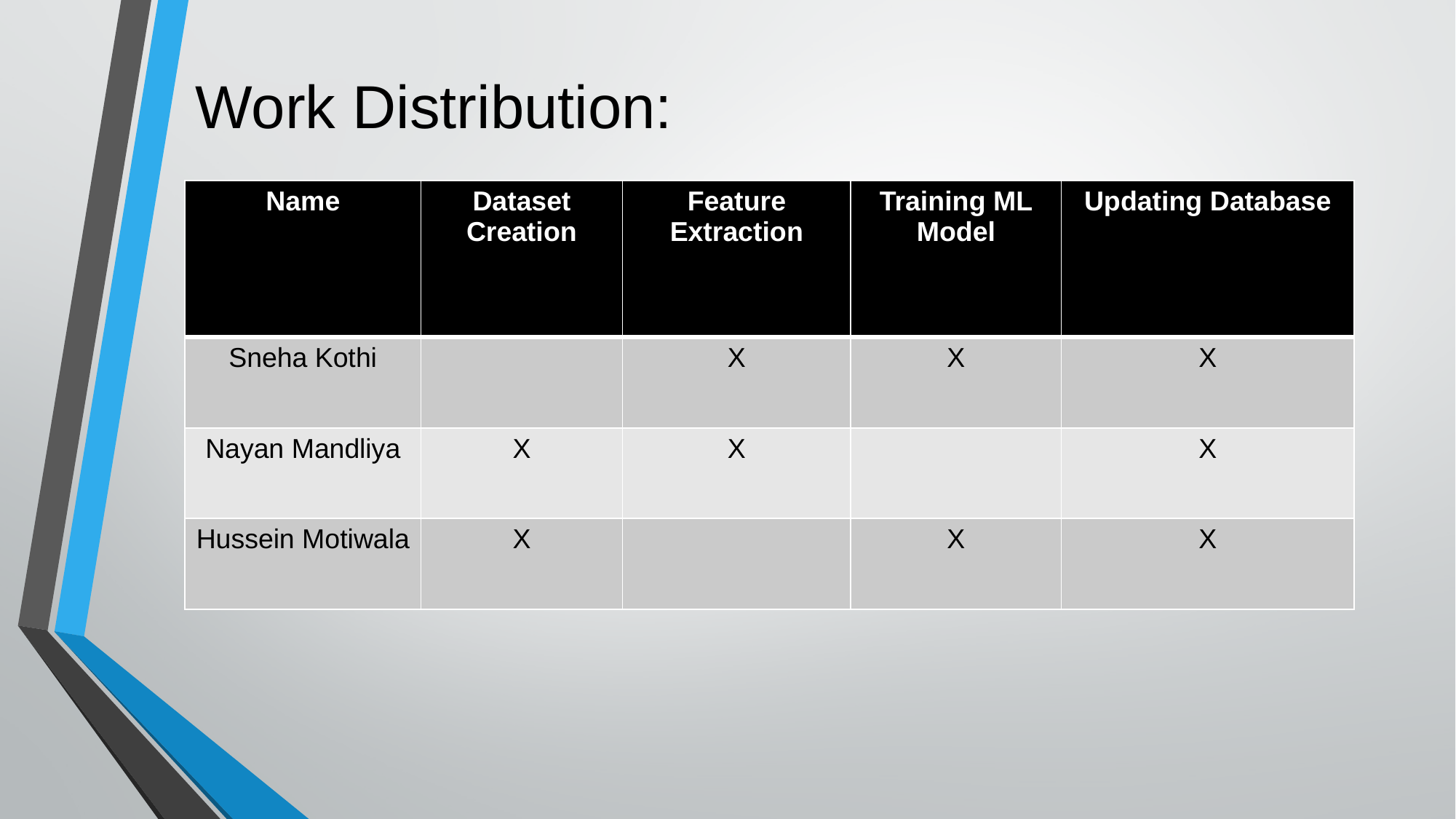

# Work Distribution:
| Name | Dataset Creation | Feature Extraction | Training ML Model | Updating Database |
| --- | --- | --- | --- | --- |
| Sneha Kothi |  | X | X | X |
| Nayan Mandliya | X | X |  | X |
| Hussein Motiwala | X |  | X | X |